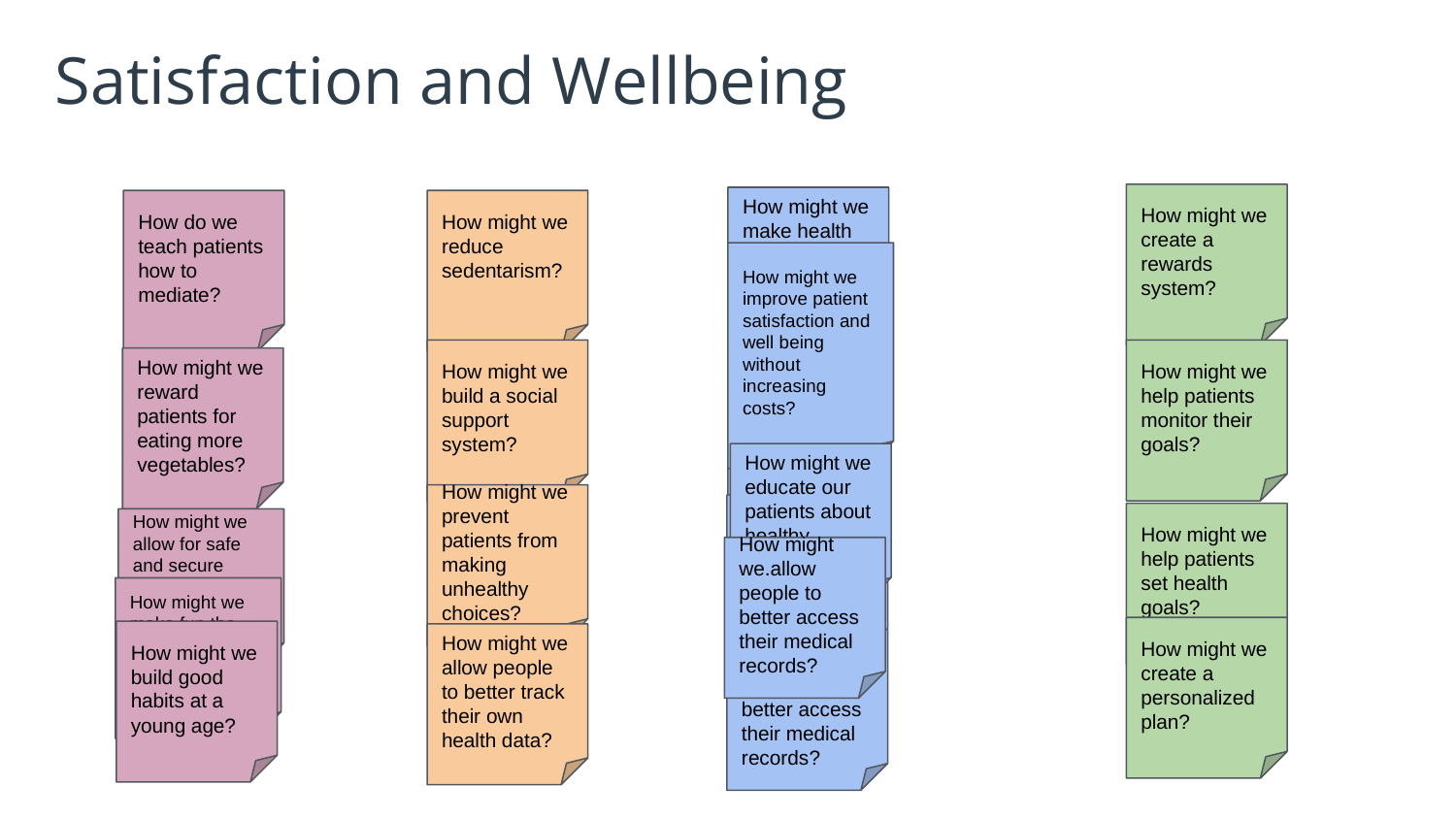

# Satisfaction and Wellbeing
How might we create a rewards system?
How might we make health data easier for patients to understand?
How do we teach patients how to mediate?
How might we reduce sedentarism?

How might we improve patient satisfaction and well being without increasing costs?
How might we help patients monitor their goals?
How might we build a social support system?
How might we reward patients for eating more vegetables?
How might we gamify positive lifestyle changes?
How might we educate our patients about healthy habits?
How might we prevent patients from making unhealthy choices?
How might we reward people for good behaviors?
How might we help patients set health goals?
How might we allow for safe and secure sharing of health data btw patient and caregiver.
How might we.allow people to better access their medical records?
How might we make fun the experience of loss or gain weight?
How might we create a personalized plan?
How might we build good habits at a young age?
How might we allow people to better track their own health data?
How might we.allow people to better access their medical records?